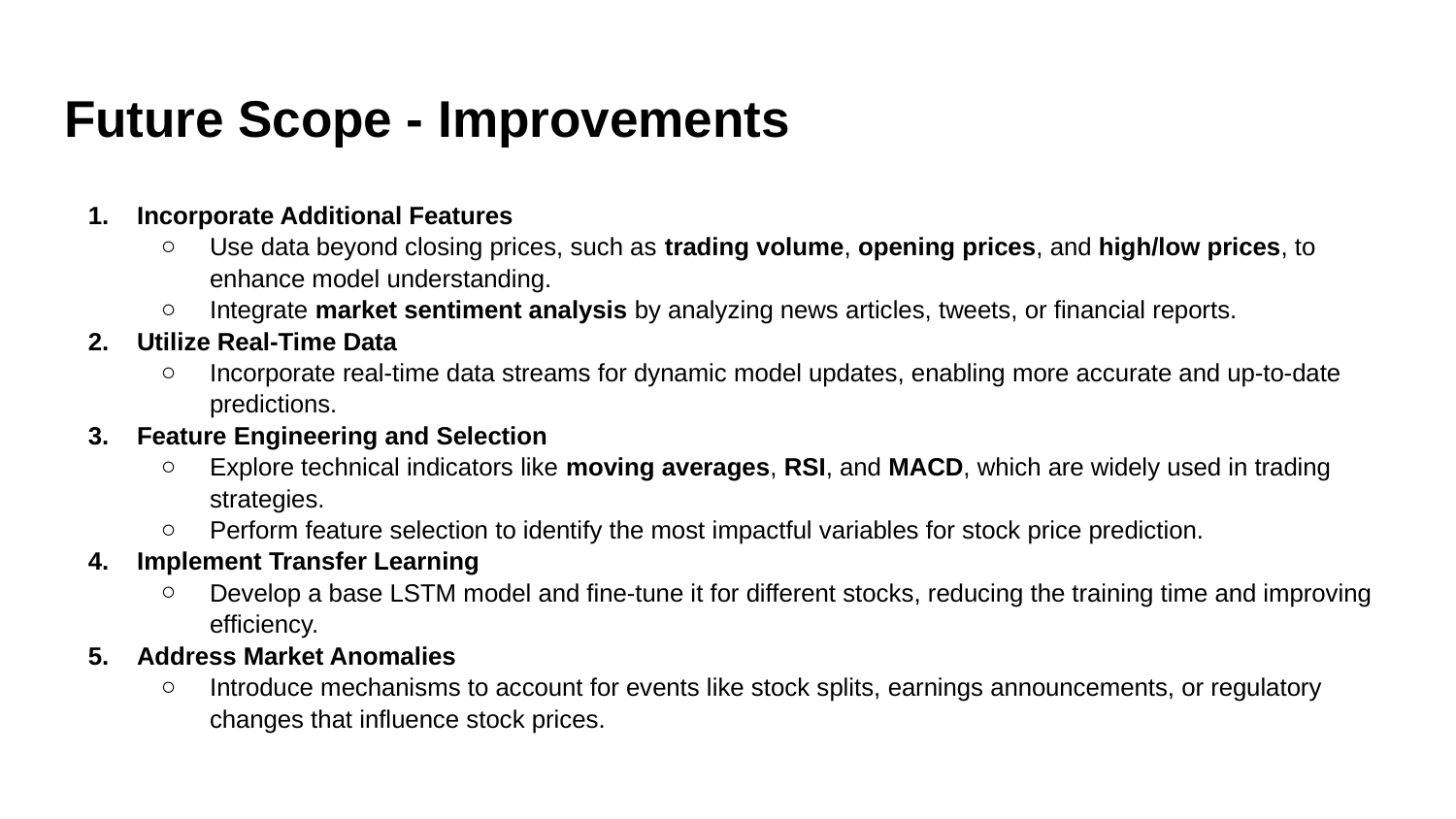

# Future Scope - Improvements
Incorporate Additional Features
Use data beyond closing prices, such as trading volume, opening prices, and high/low prices, to enhance model understanding.
Integrate market sentiment analysis by analyzing news articles, tweets, or financial reports.
Utilize Real-Time Data
Incorporate real-time data streams for dynamic model updates, enabling more accurate and up-to-date predictions.
Feature Engineering and Selection
Explore technical indicators like moving averages, RSI, and MACD, which are widely used in trading strategies.
Perform feature selection to identify the most impactful variables for stock price prediction.
Implement Transfer Learning
Develop a base LSTM model and fine-tune it for different stocks, reducing the training time and improving efficiency.
Address Market Anomalies
Introduce mechanisms to account for events like stock splits, earnings announcements, or regulatory changes that influence stock prices.